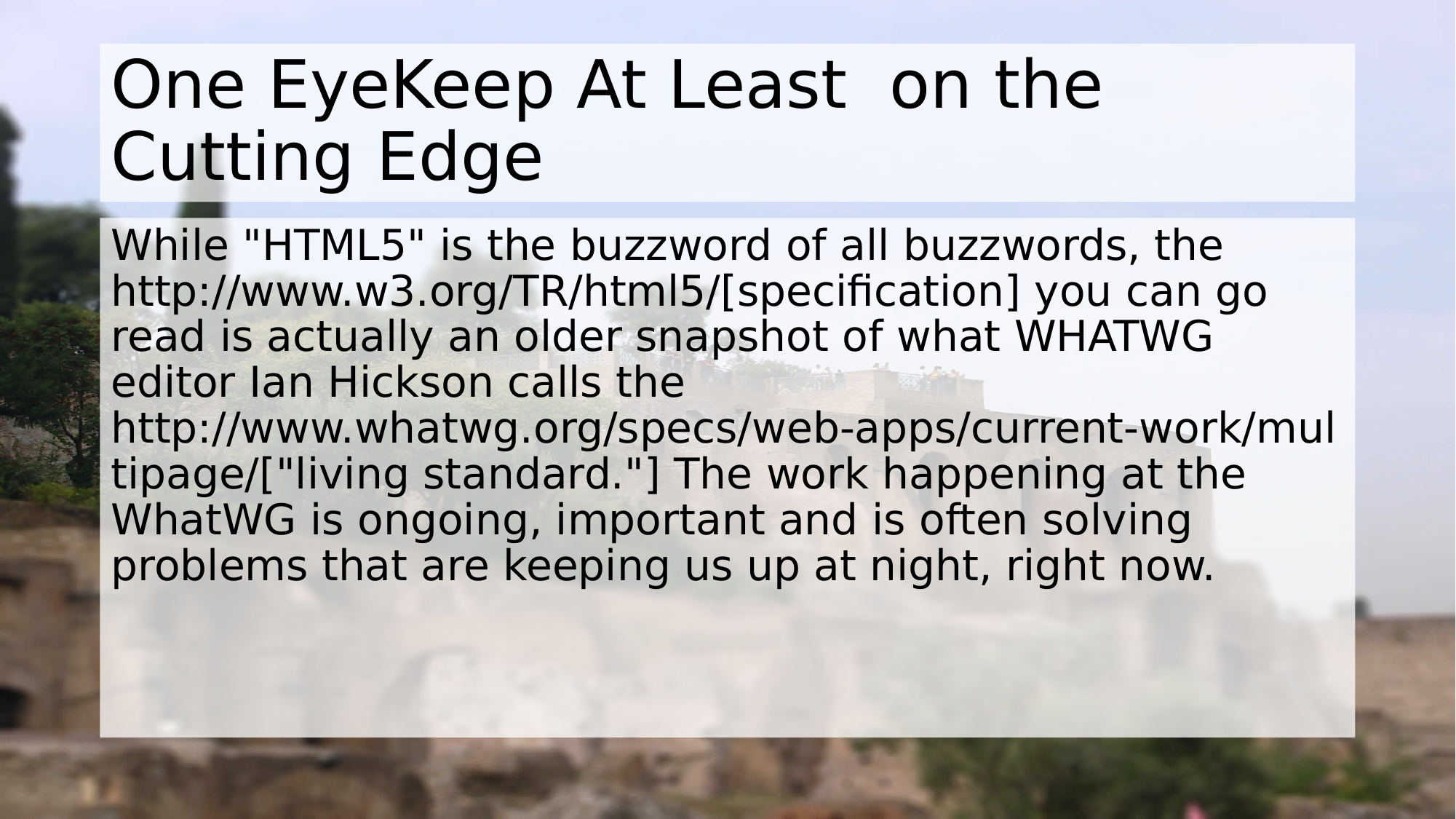

# One EyeKeep At Least  on the Cutting Edge
While "HTML5" is the buzzword of all buzzwords, the http://www.w3.org/TR/html5/[specification] you can go read is actually an older snapshot of what WHATWG editor Ian Hickson calls the http://www.whatwg.org/specs/web-apps/current-work/multipage/["living standard."] The work happening at the WhatWG is ongoing, important and is often solving problems that are keeping us up at night, right now.